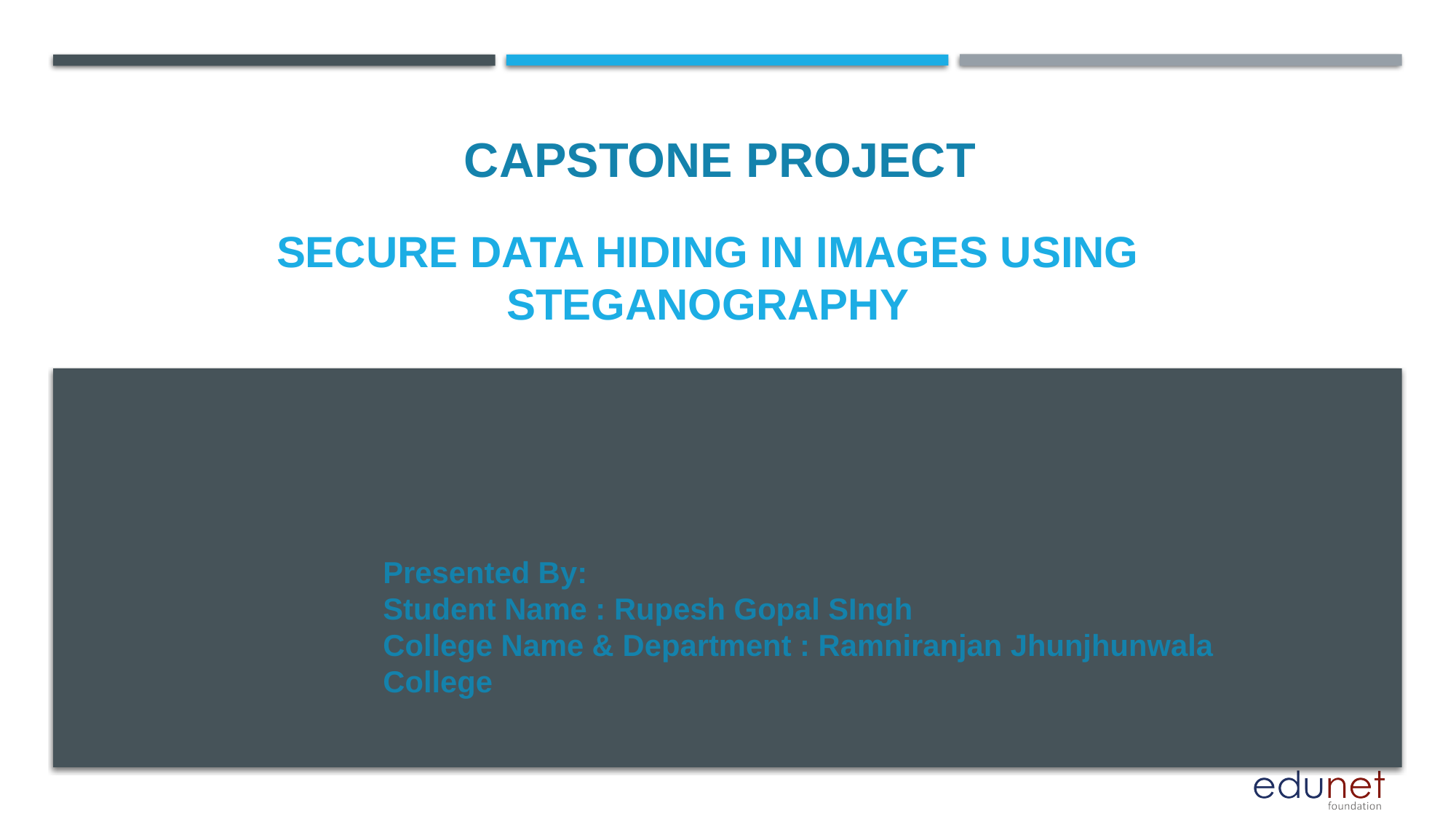

CAPSTONE PROJECT
# Secure Data Hiding in Images Using Steganography
Presented By:
Student Name : Rupesh Gopal SIngh
College Name & Department : Ramniranjan Jhunjhunwala College